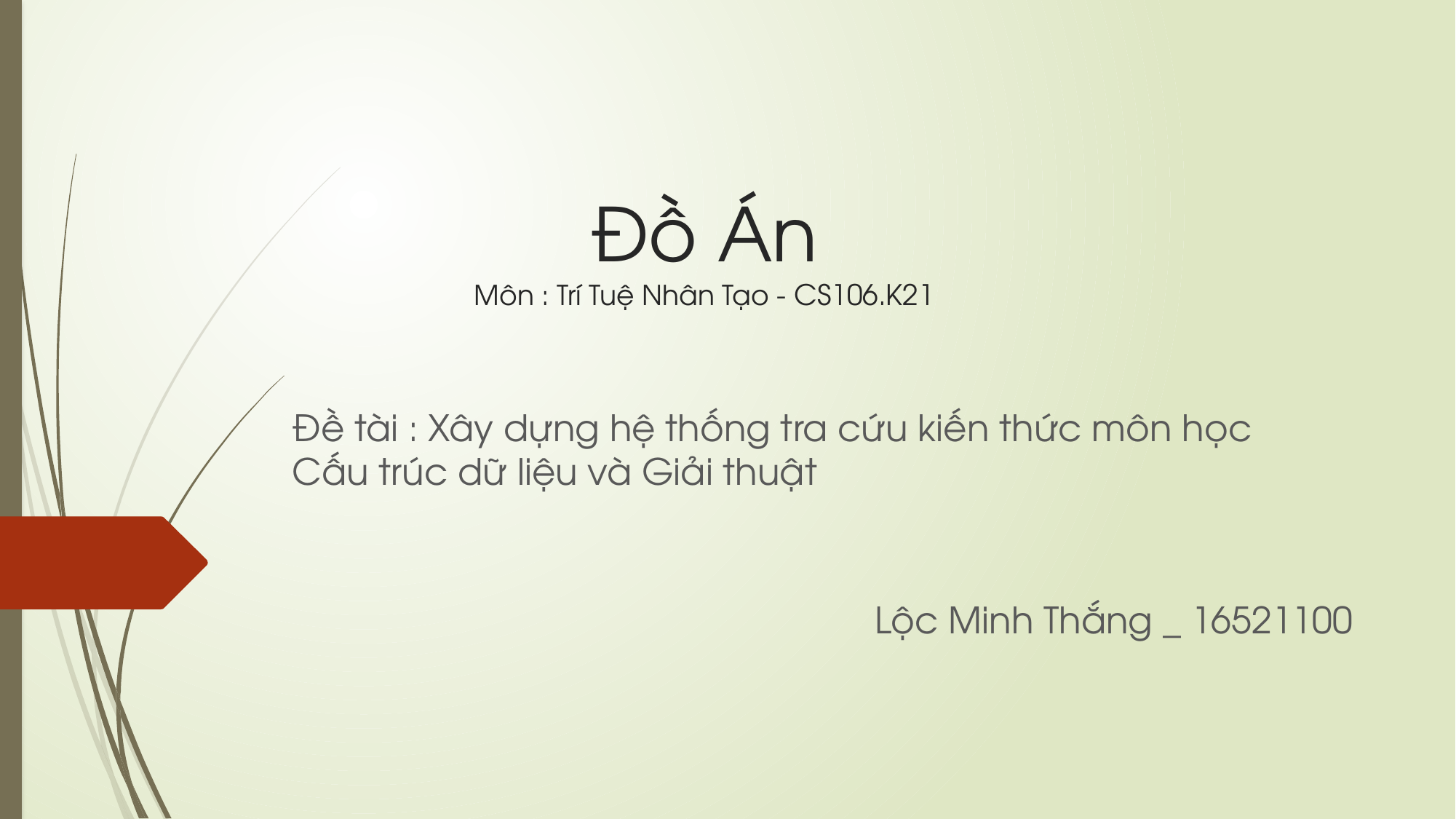

# Đồ Án Môn : Trí Tuệ Nhân Tạo - CS106.K21
Đề tài : Xây dựng hệ thống tra cứu kiến thức môn học Cấu trúc dữ liệu và Giải thuật
Lộc Minh Thắng _ 16521100